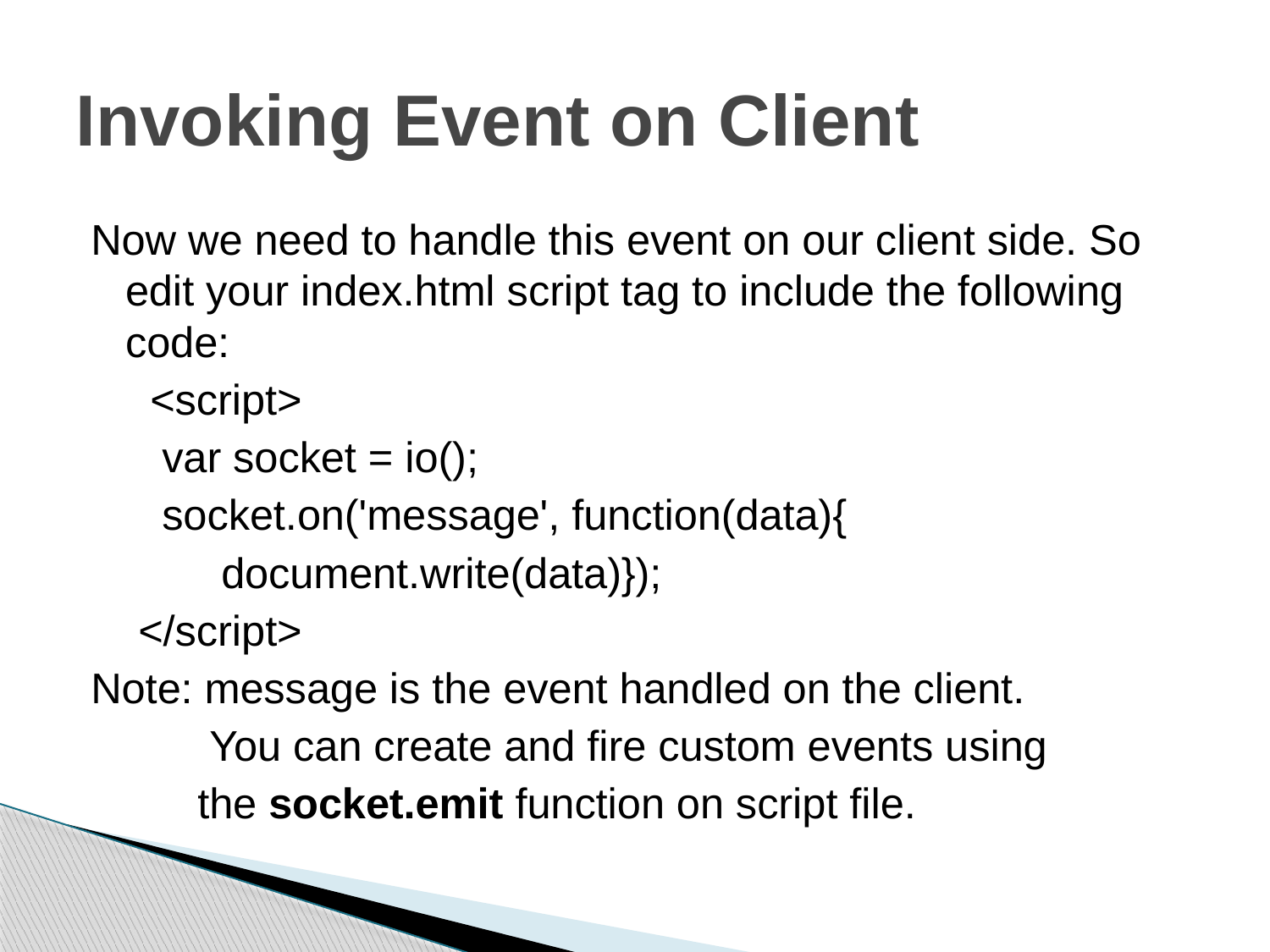

# Invoking Event on Client
Now we need to handle this event on our client side. So edit your index.html script tag to include the following code:
     <script>
      var socket = io();
      socket.on('message', function(data){
           document.write(data)});
    </script>
Note: message is the event handled on the client.
          You can create and fire custom events using
         the socket.emit function on script file.